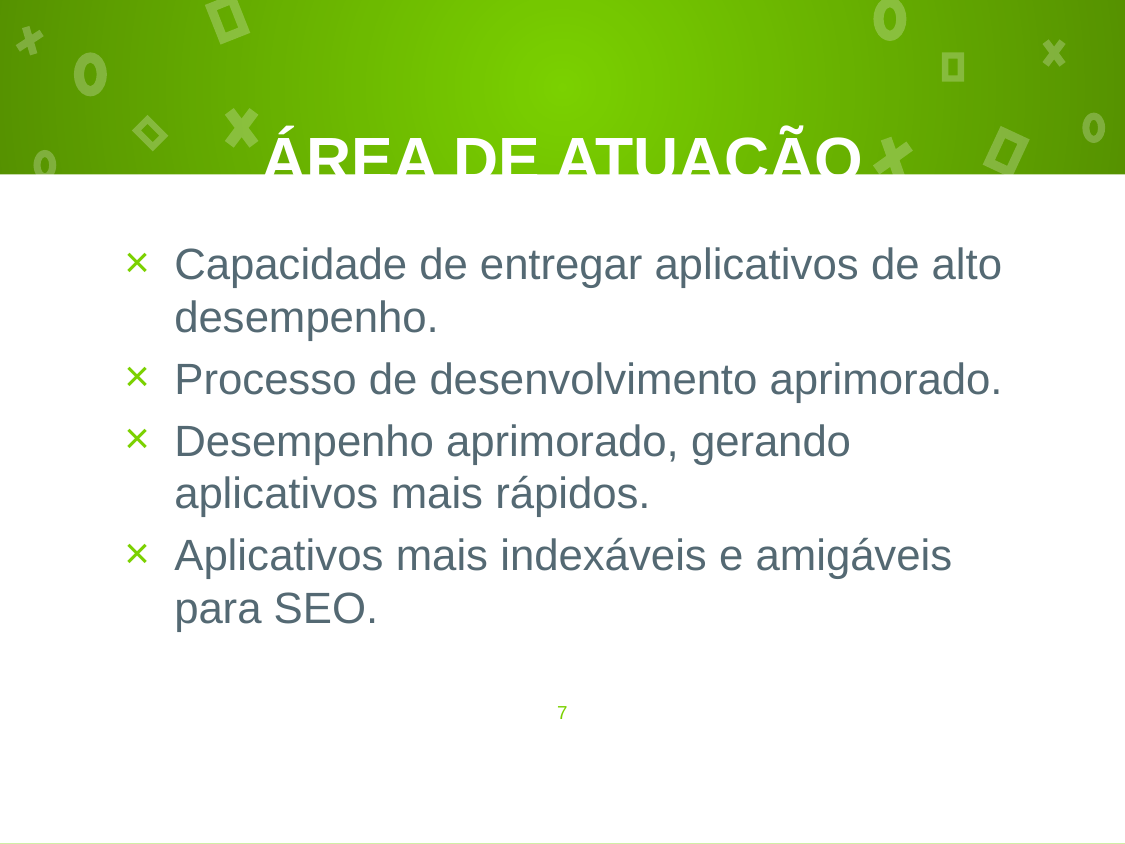

# ÁREA DE ATUAÇÃO
Capacidade de entregar aplicativos de alto desempenho.
Processo de desenvolvimento aprimorado.
Desempenho aprimorado, gerando aplicativos mais rápidos.
Aplicativos mais indexáveis e amigáveis para SEO.

7